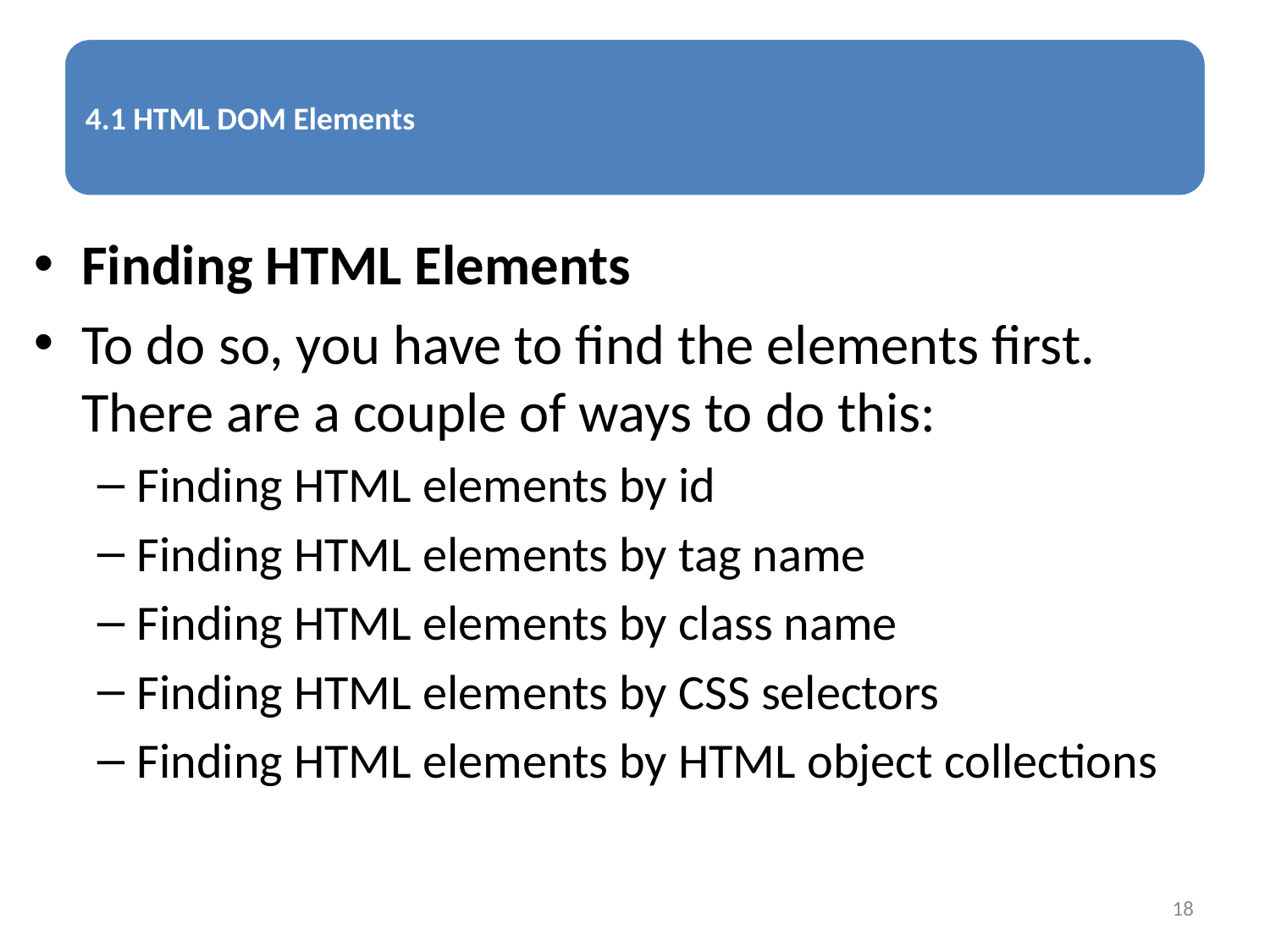

4.1 HTML DOM Elements
Finding HTML Elements
To do so, you have to find the elements first. There are a couple of ways to do this:
Finding HTML elements by id
Finding HTML elements by tag name
Finding HTML elements by class name
Finding HTML elements by CSS selectors
Finding HTML elements by HTML object collections

18